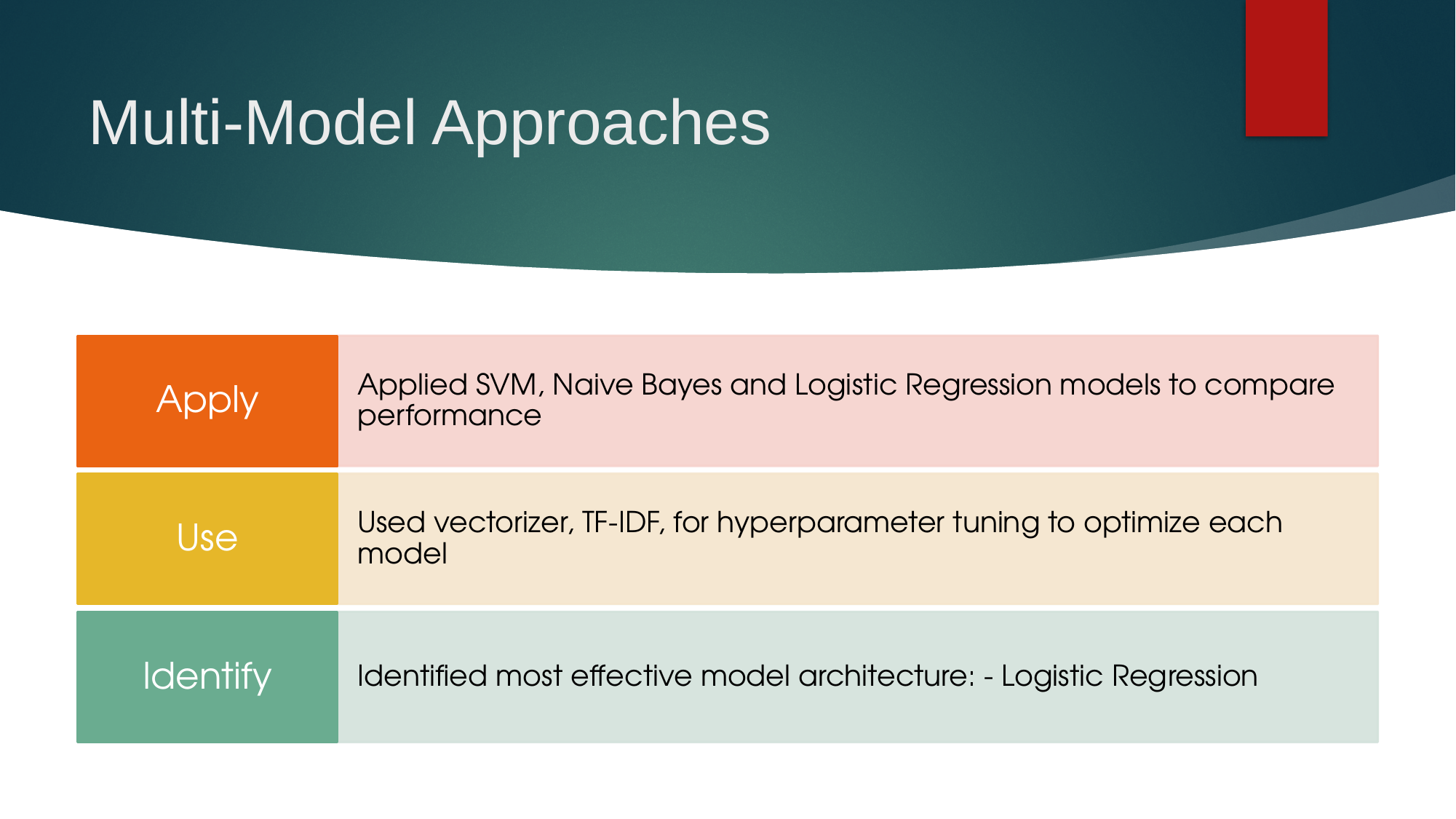

# Multi-Model Approaches

Applied SVM, Naive Bayes and Logistic Regression models to compare performance
Apply
Used vectorizer, TF-IDF, for hyperparameter tuning to optimize each model
Use
Identified most effective model architecture: - Logistic Regression
Identify